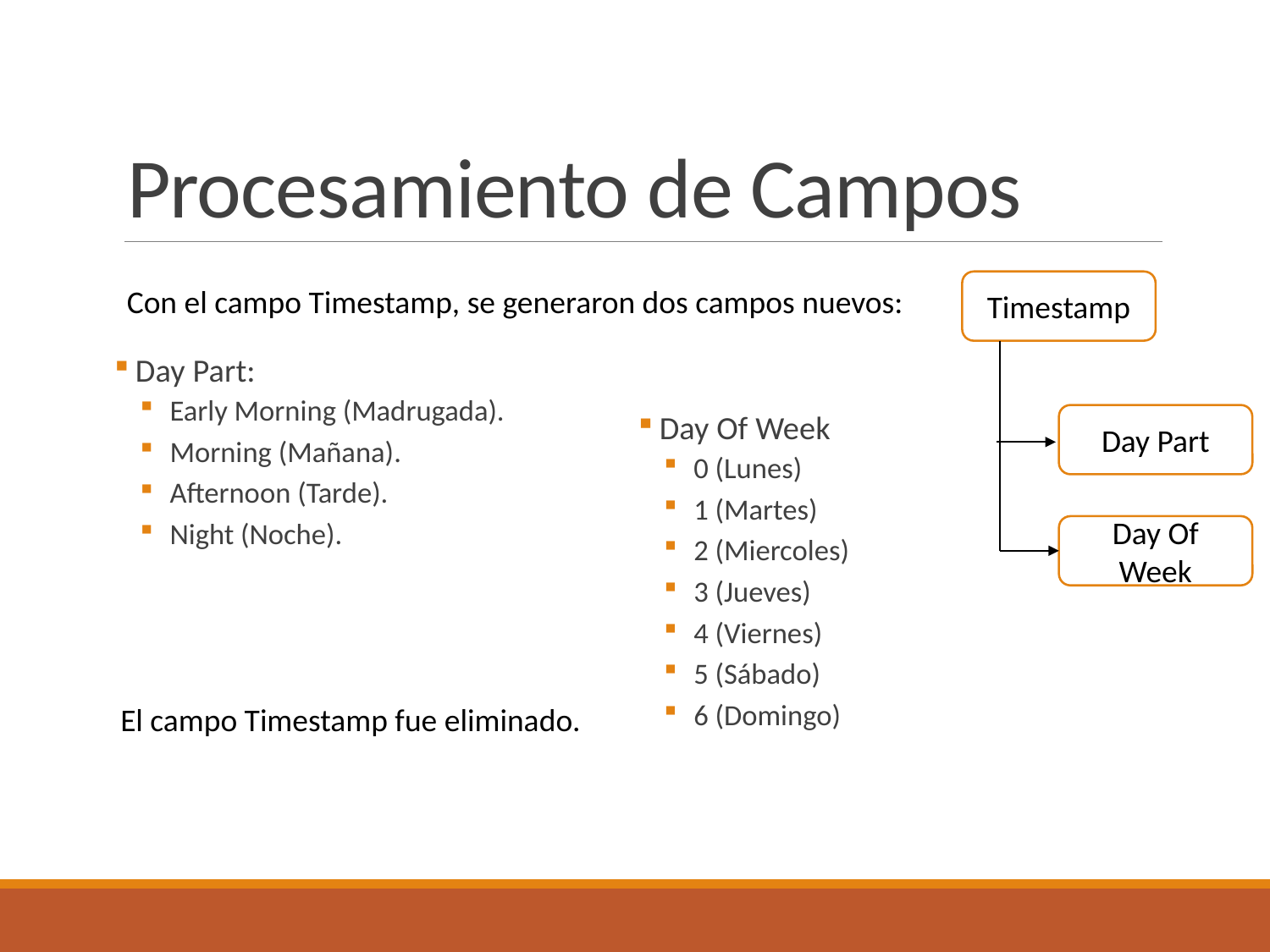

# Procesamiento de Campos
Timestamp
Con el campo Timestamp, se generaron dos campos nuevos:

 Day Part:
 Early Morning (Madrugada).
 Morning (Mañana).
 Afternoon (Tarde).
 Night (Noche).

 Day Of Week
 0 (Lunes)
 1 (Martes)
 2 (Miercoles)
 3 (Jueves)
 4 (Viernes)
 5 (Sábado)
 6 (Domingo)
Day Part
Day Of Week
El campo Timestamp fue eliminado.